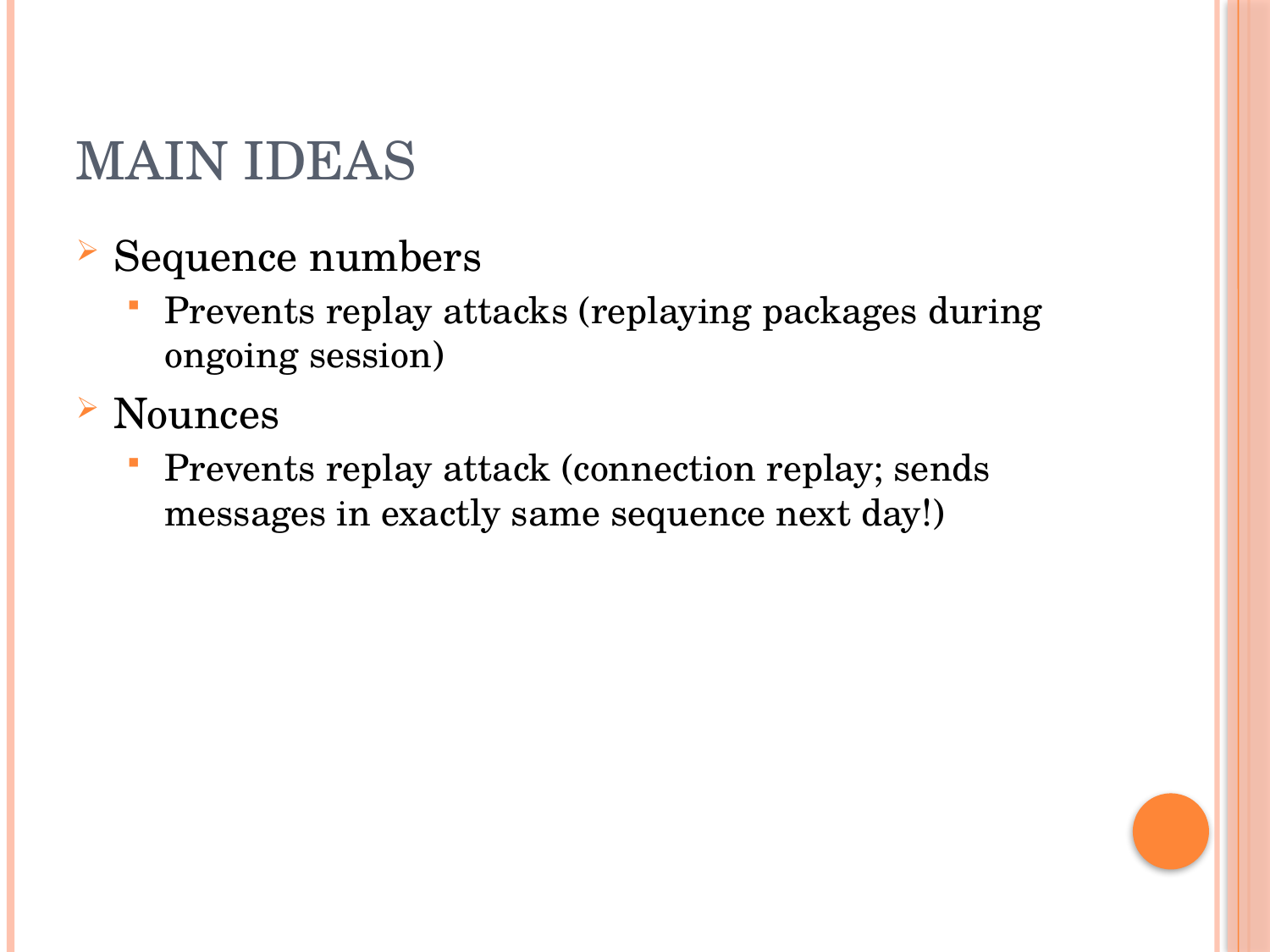

# Main ideas
Sequence numbers
Prevents replay attacks (replaying packages during ongoing session)
Nounces
Prevents replay attack (connection replay; sends messages in exactly same sequence next day!)